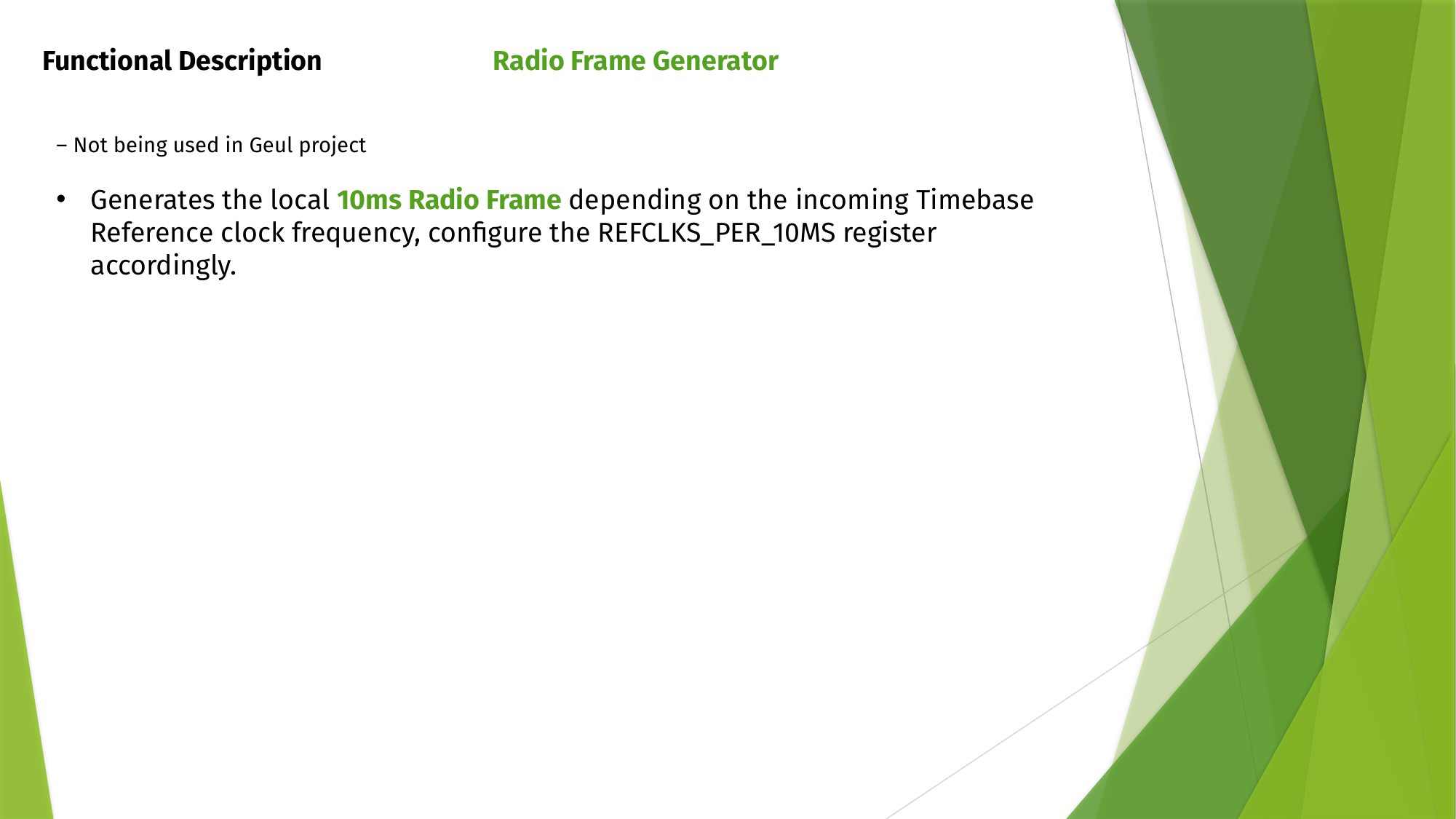

Radio Frame Generator
Functional Description
– Not being used in Geul project
Generates the local 10ms Radio Frame depending on the incoming Timebase
Reference clock frequency, configure the REFCLKS_PER_10MS register accordingly.